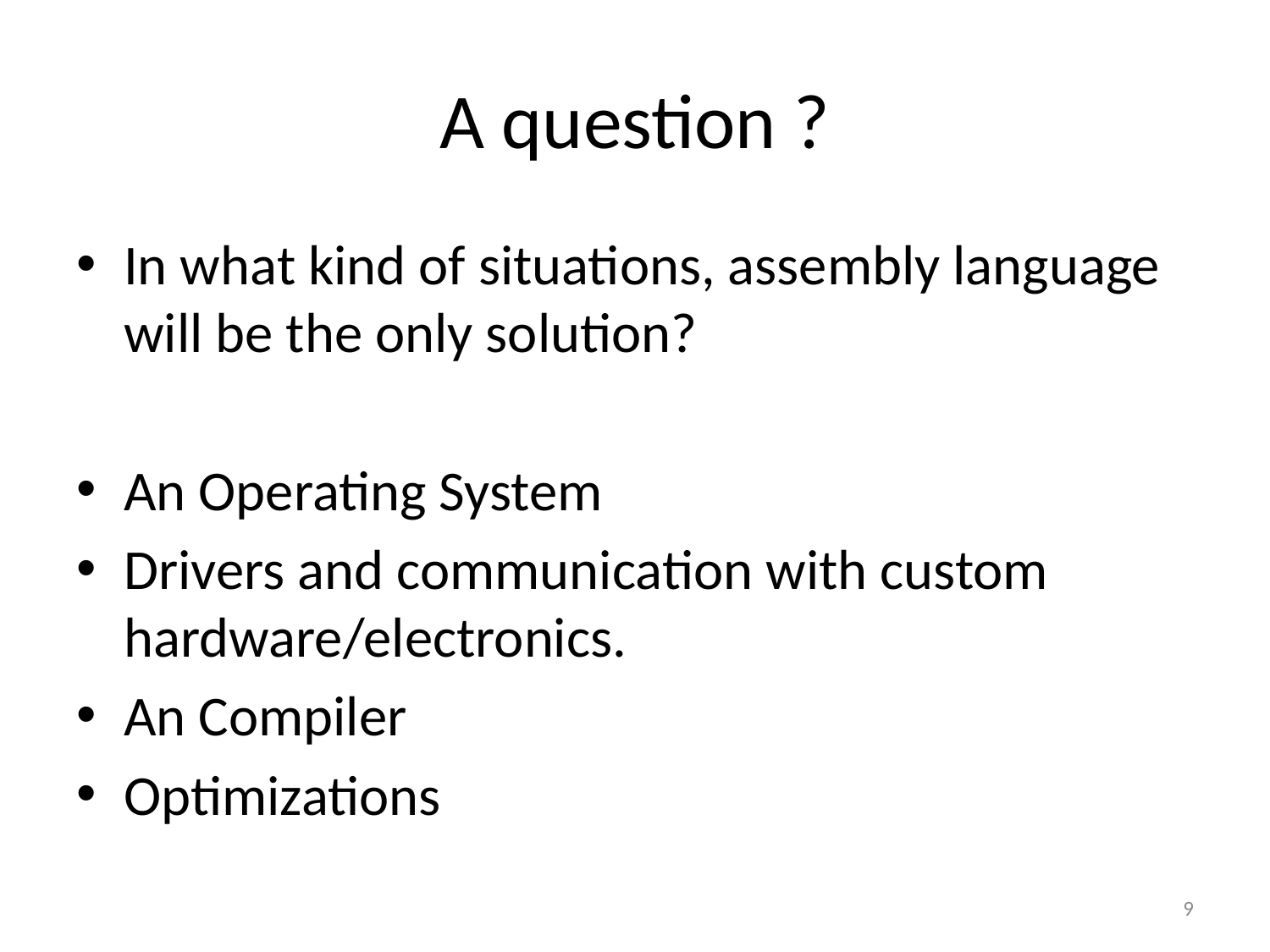

# A question ?
In what kind of situations, assembly language will be the only solution?

An Operating System
Drivers and communication with custom hardware/electronics.
An Compiler
Optimizations

9